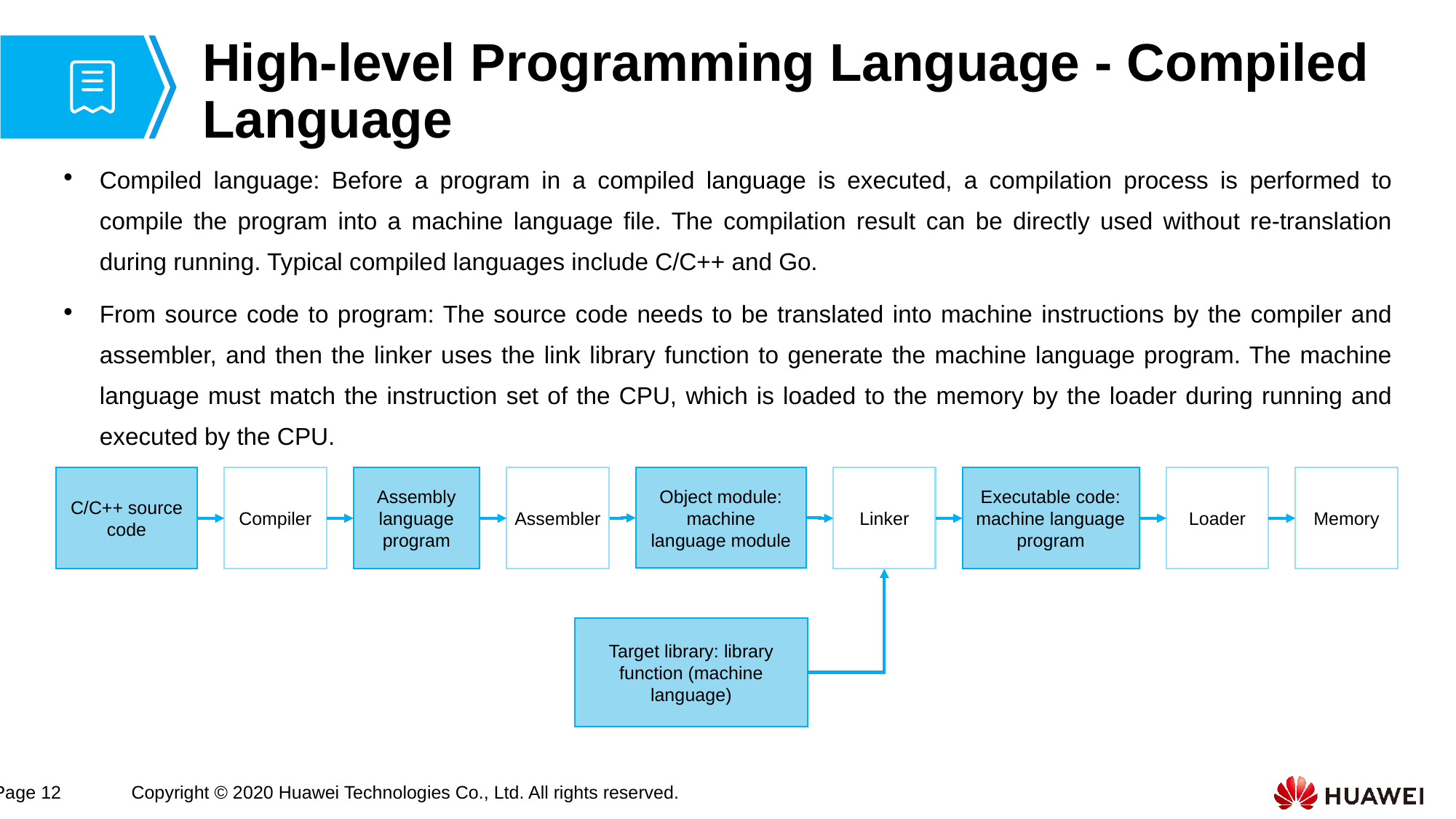

# High-level Programming Language - Compiled Language
Compiled language: Before a program in a compiled language is executed, a compilation process is performed to compile the program into a machine language file. The compilation result can be directly used without re-translation during running. Typical compiled languages include C/C++ and Go.
From source code to program: The source code needs to be translated into machine instructions by the compiler and assembler, and then the linker uses the link library function to generate the machine language program. The machine language must match the instruction set of the CPU, which is loaded to the memory by the loader during running and executed by the CPU.

C/C++ source code
Compiler
Assembly language program
Assembler
Object module:
machine language module
Linker
Executable code:
machine language program
Loader
Memory
Target library: library function (machine language)